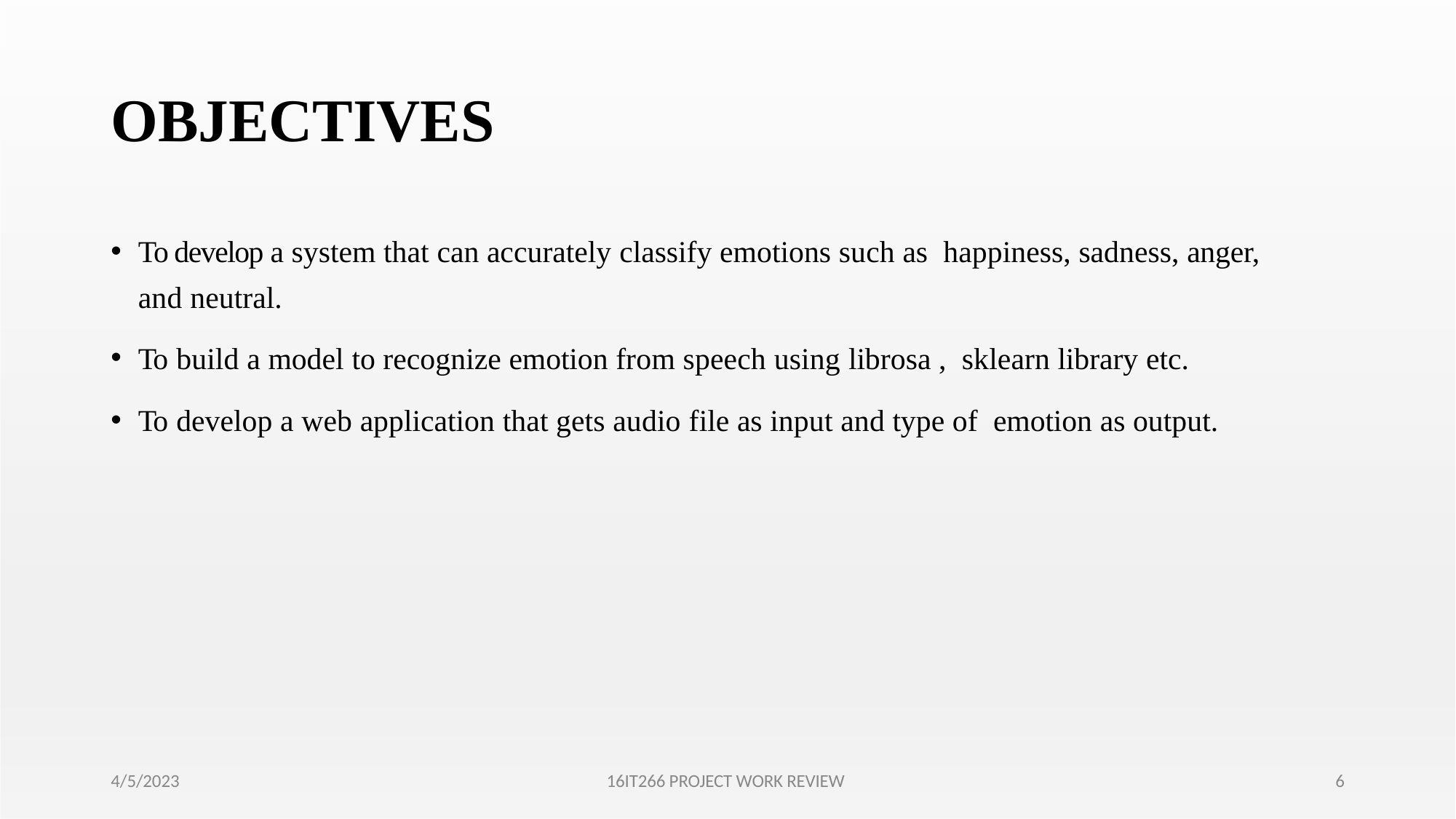

# OBJECTIVES
To develop a system that can accurately classify emotions such as  happiness, sadness, anger, and neutral.
To build a model to recognize emotion from speech using librosa ,  sklearn library etc.
To develop a web application that gets audio file as input and type of  emotion as output.
4/5/2023
16IT266 PROJECT WORK REVIEW
6